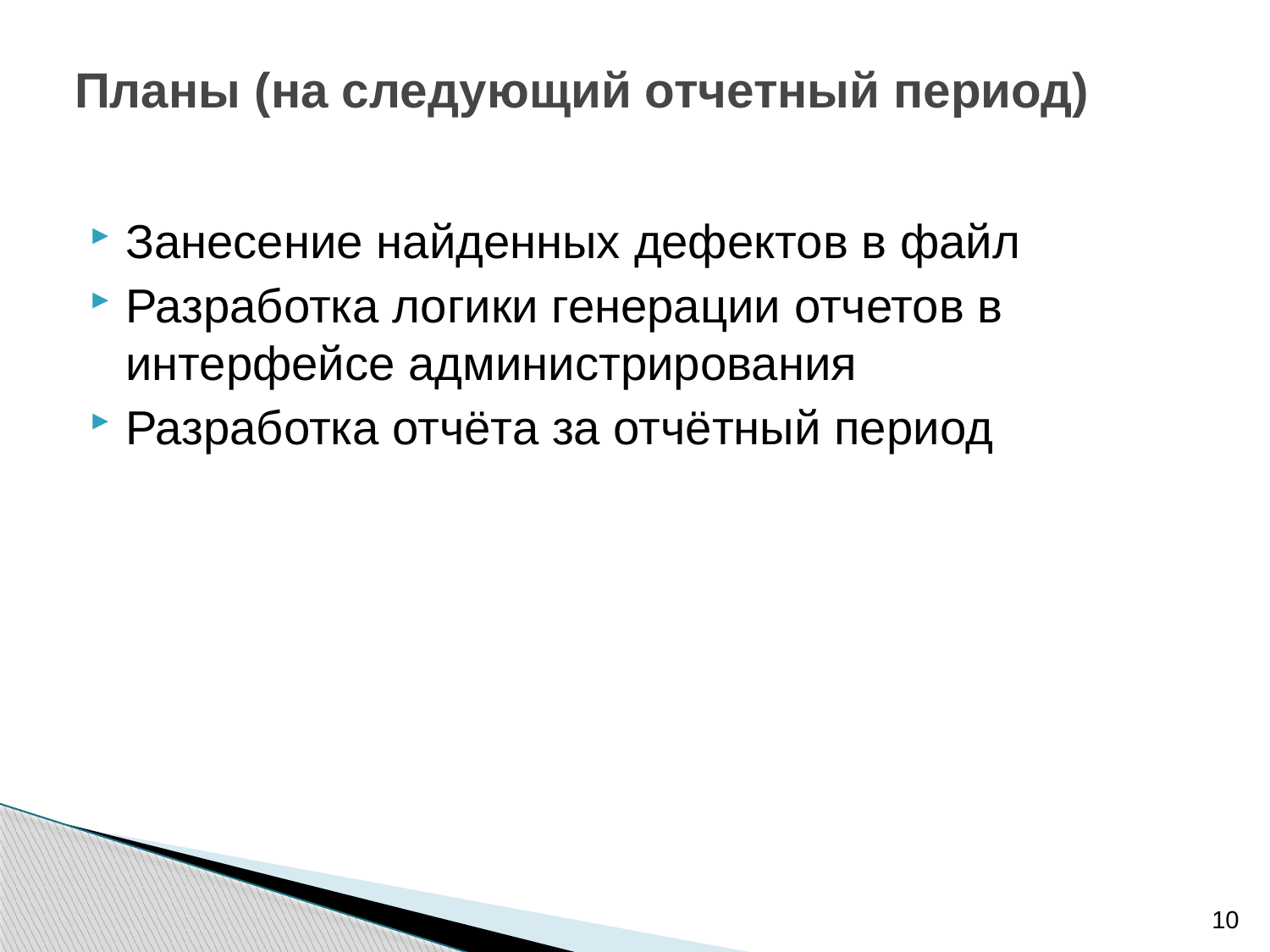

# Планы (на следующий отчетный период)
Занесение найденных дефектов в файл
Разработка логики генерации отчетов в интерфейсе администрирования
Разработка отчёта за отчётный период
10